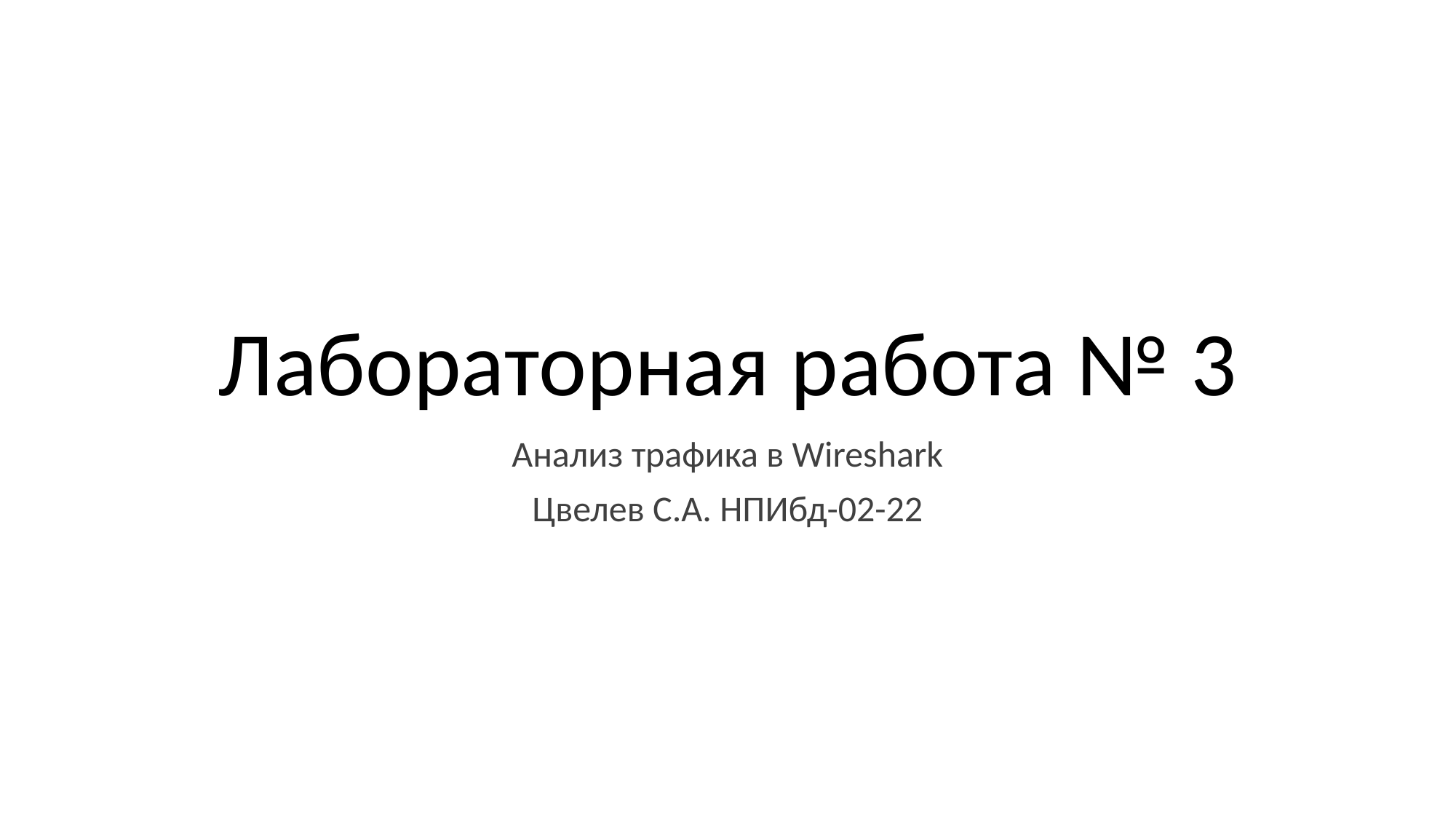

# Лабораторная работа № 3
Анализ трафика в Wireshark
Цвелев С.А. НПИбд-02-22